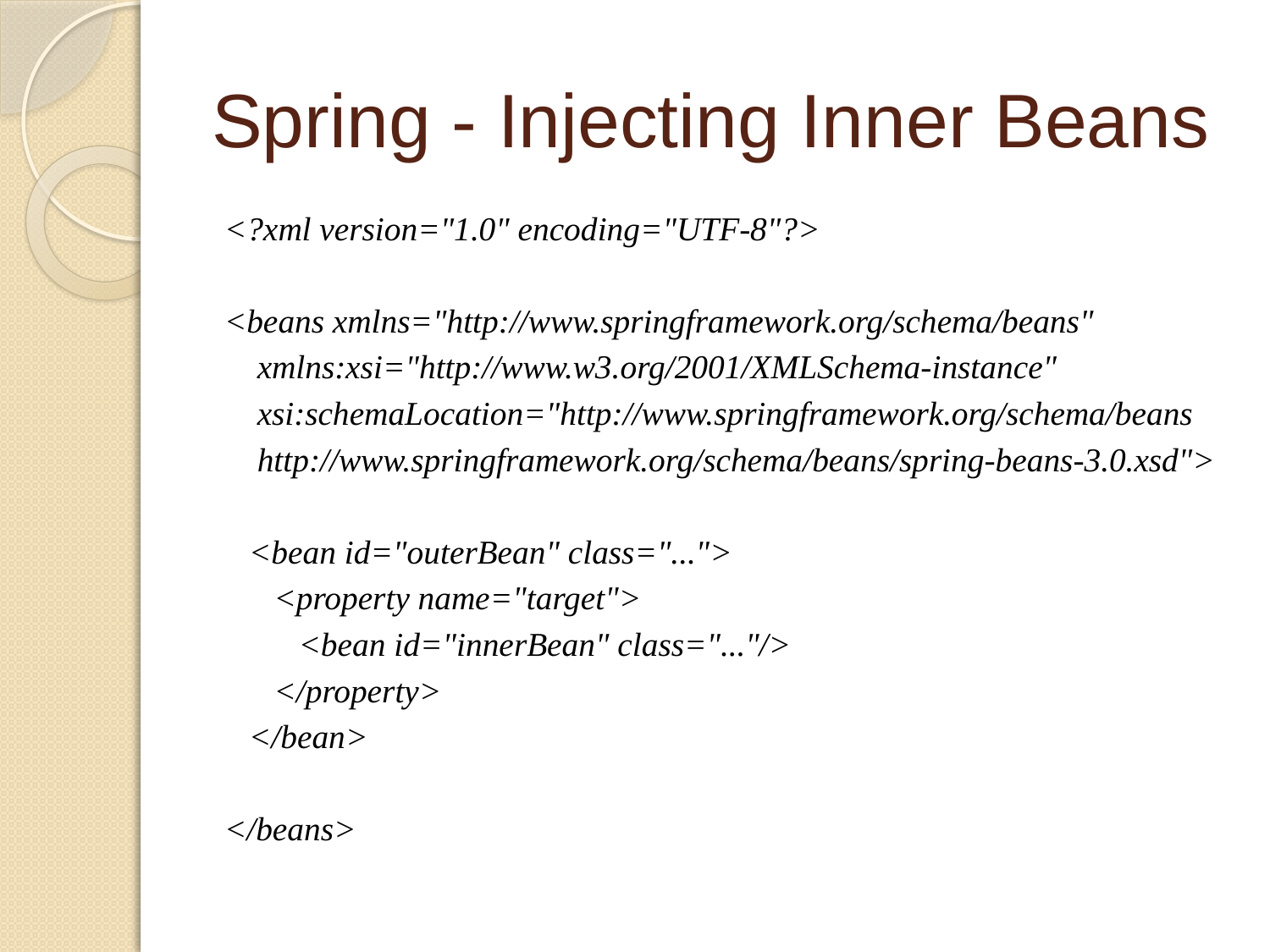

# Spring - Injecting Inner Beans
<?xml version="1.0" encoding="UTF-8"?>

<beans xmlns="http://www.springframework.org/schema/beans"
    xmlns:xsi="http://www.w3.org/2001/XMLSchema-instance"
    xsi:schemaLocation="http://www.springframework.org/schema/beans
    http://www.springframework.org/schema/beans/spring-beans-3.0.xsd">

   <bean id="outerBean" class="...">
      <property name="target">
         <bean id="innerBean" class="..."/>
      </property>
   </bean>

</beans>